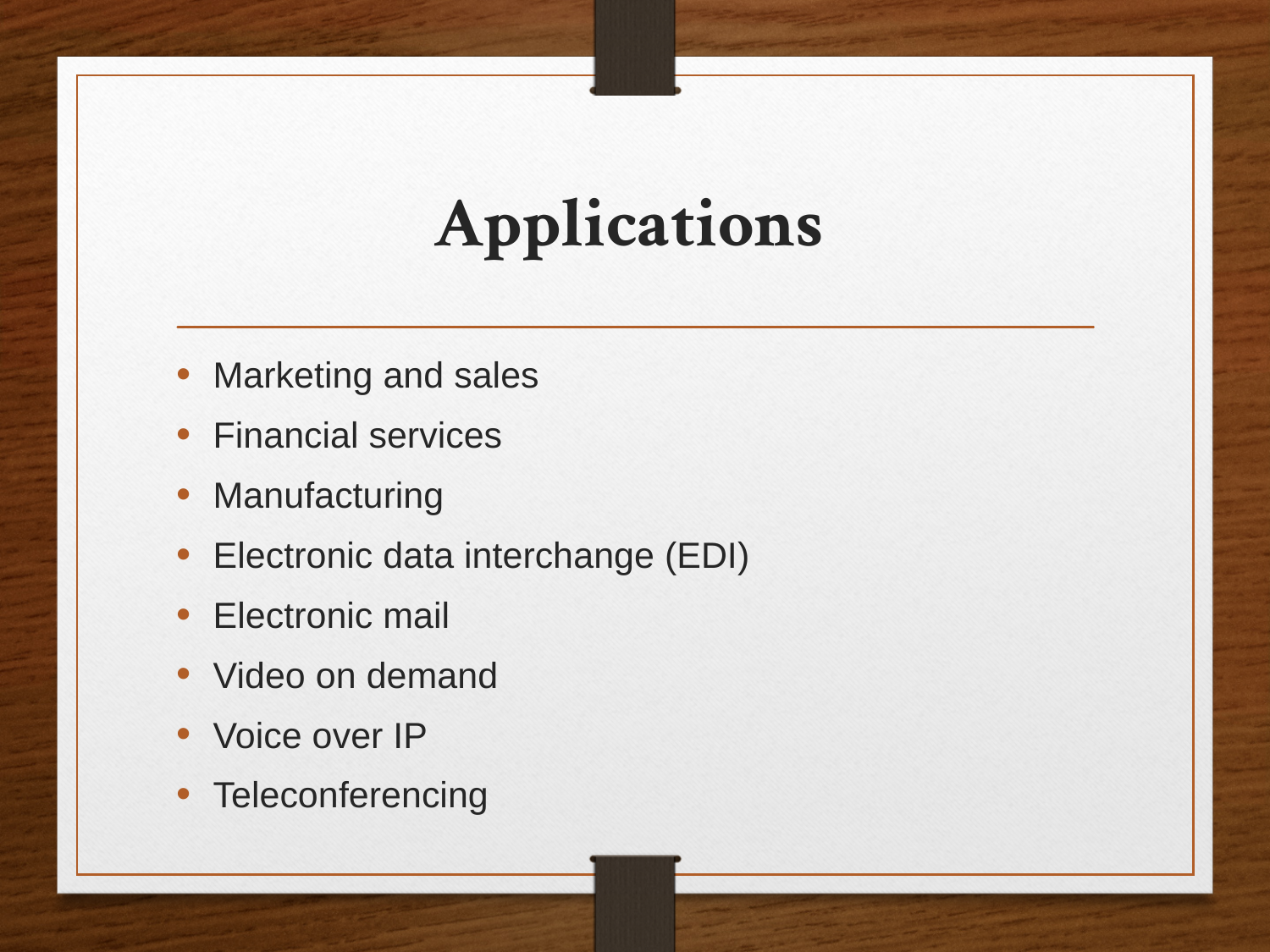

# Applications
Marketing and sales
Financial services
Manufacturing
Electronic data interchange (EDI)
Electronic mail
Video on demand
Voice over IP
Teleconferencing